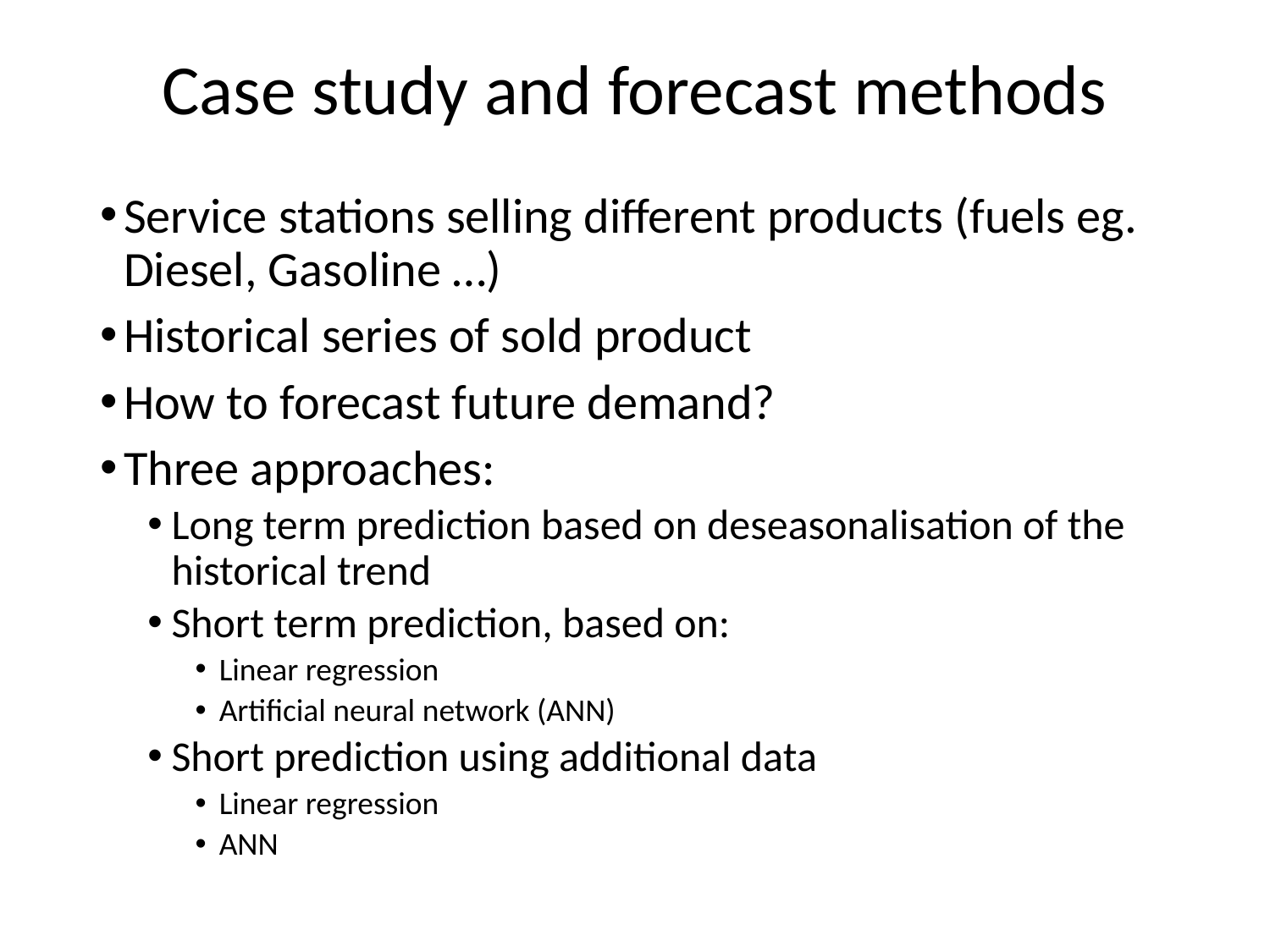

# Case study and forecast methods
Service stations selling different products (fuels eg. Diesel, Gasoline …)
Historical series of sold product
How to forecast future demand?
Three approaches:
Long term prediction based on deseasonalisation of the historical trend
Short term prediction, based on:
Linear regression
Artificial neural network (ANN)
Short prediction using additional data
Linear regression
ANN